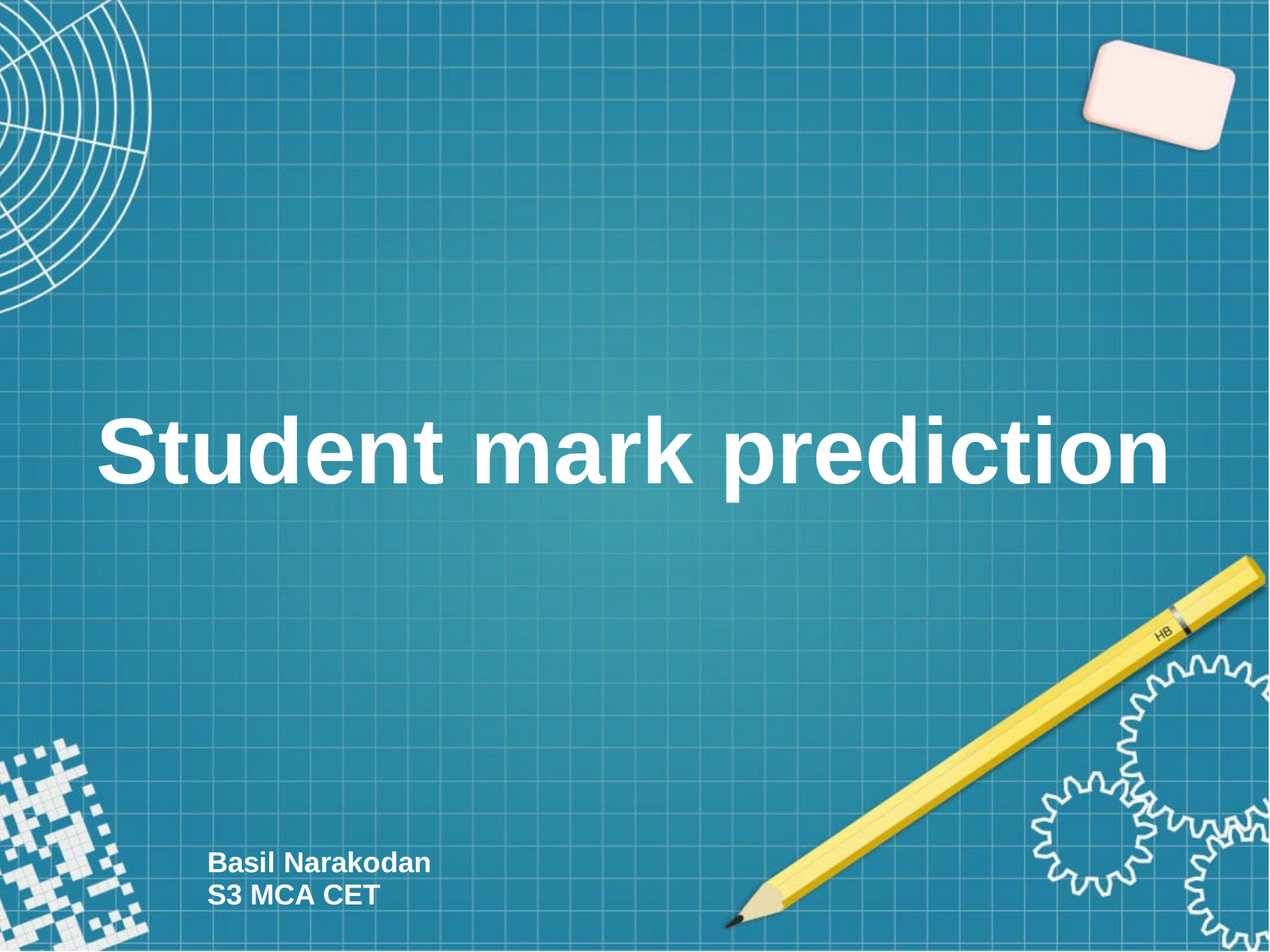

Student mark prediction
Basil Narakodan S3 MCA CET